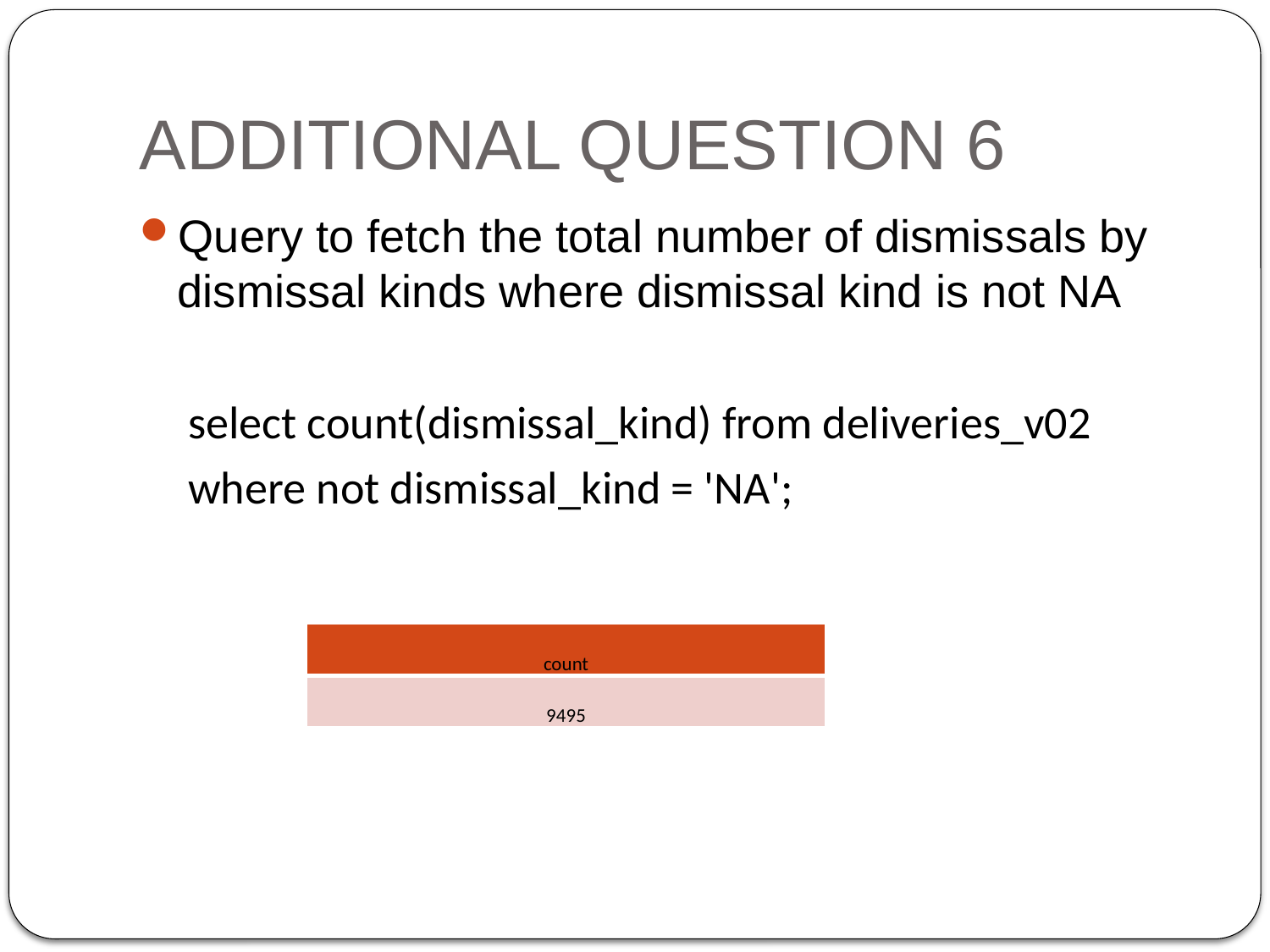

# ADDITIONAL QUESTION 6
Query to fetch the total number of dismissals by dismissal kinds where dismissal kind is not NA

	 select count(dismissal_kind) from deliveries_v02
	 where not dismissal_kind = 'NA';
| count |
| --- |
| 9495 |